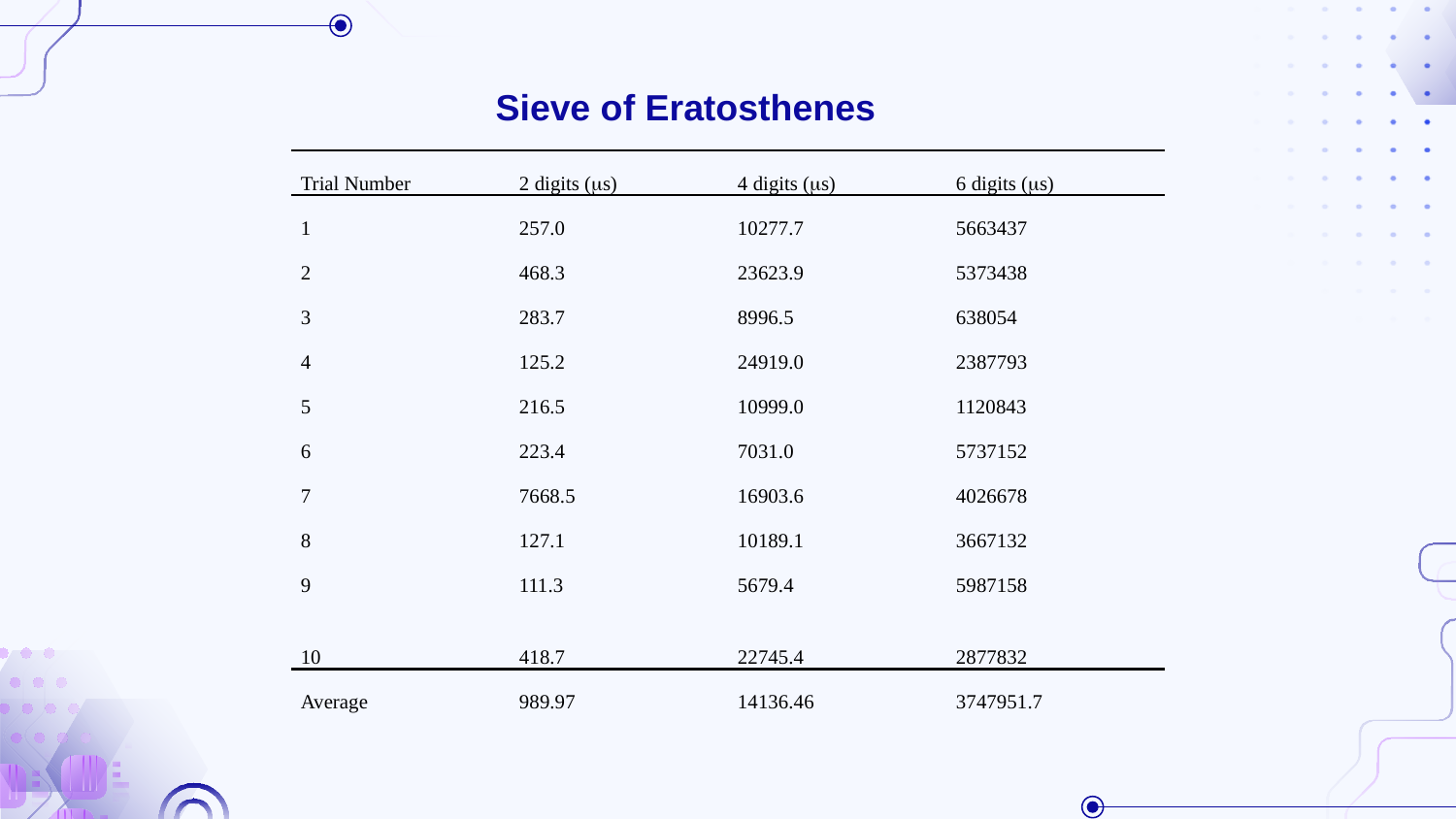

Sieve of Eratosthenes
| Trial Number | 2 digits (μs) | 4 digits (μs) | 6 digits (μs) |
| --- | --- | --- | --- |
| 1 | 257.0 | 10277.7 | 5663437 |
| 2 | 468.3 | 23623.9 | 5373438 |
| 3 | 283.7 | 8996.5 | 638054 |
| 4 | 125.2 | 24919.0 | 2387793 |
| 5 6 7 8 9 | 216.5 223.4 7668.5 127.1 111.3 | 10999.0 7031.0 16903.6 10189.1 5679.4 | 1120843 5737152 4026678 3667132 5987158 |
| 10 | 418.7 | 22745.4 | 2877832 |
| Average | 989.97 | 14136.46 | 3747951.7 |